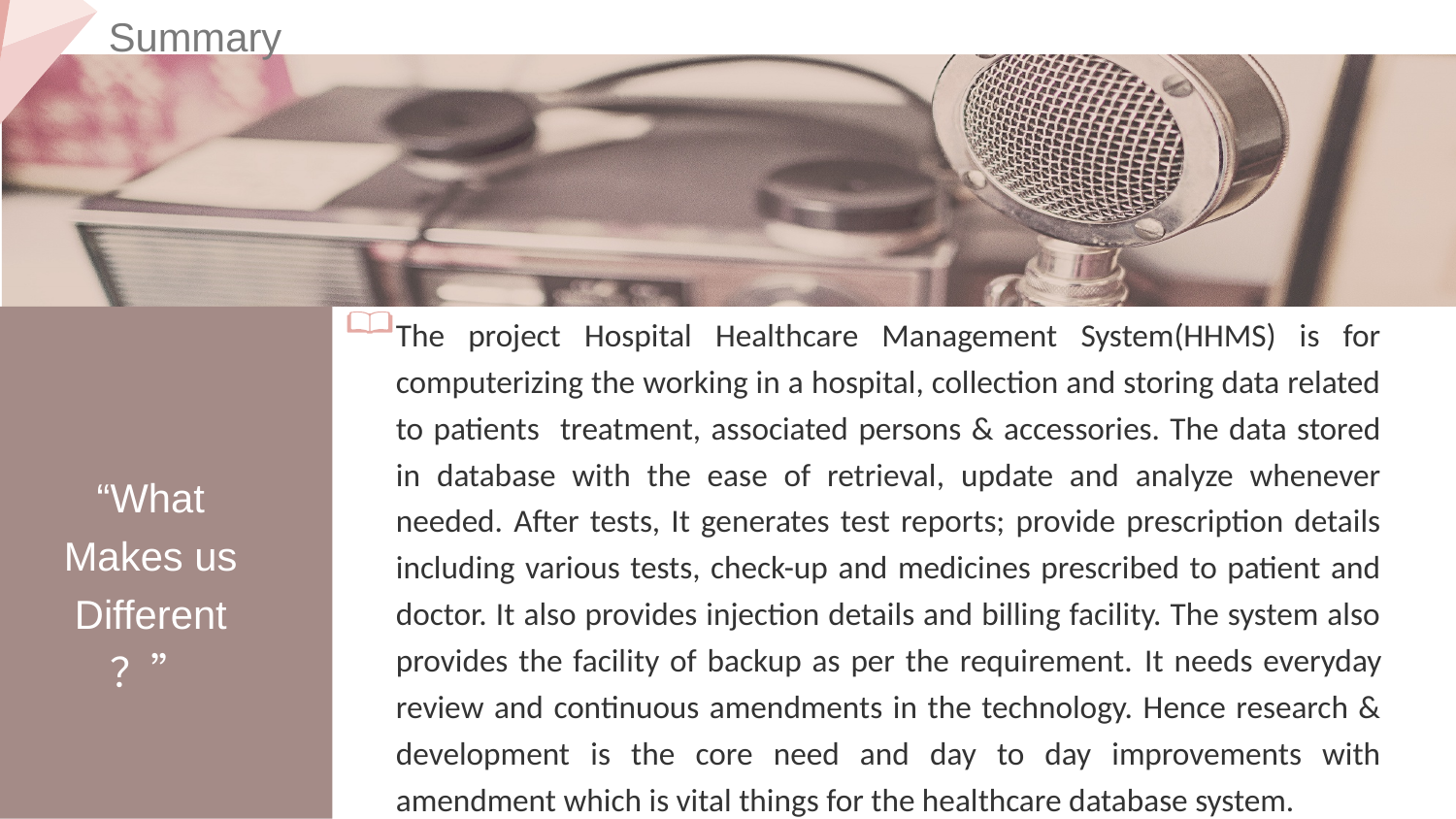

Summary

The project Hospital Healthcare Management System(HHMS) is for computerizing the working in a hospital, collection and storing data related to patients  treatment, associated persons & accessories. The data stored in database with the ease of retrieval, update and analyze whenever needed. After tests, It generates test reports; provide prescription details including various tests, check-up and medicines prescribed to patient and doctor. It also provides injection details and billing facility. The system also provides the facility of backup as per the requirement. It needs everyday review and continuous amendments in the technology. Hence research & development is the core need and day to day improvements with amendment which is vital things for the healthcare database system.

“What
Makes us
Different
？”